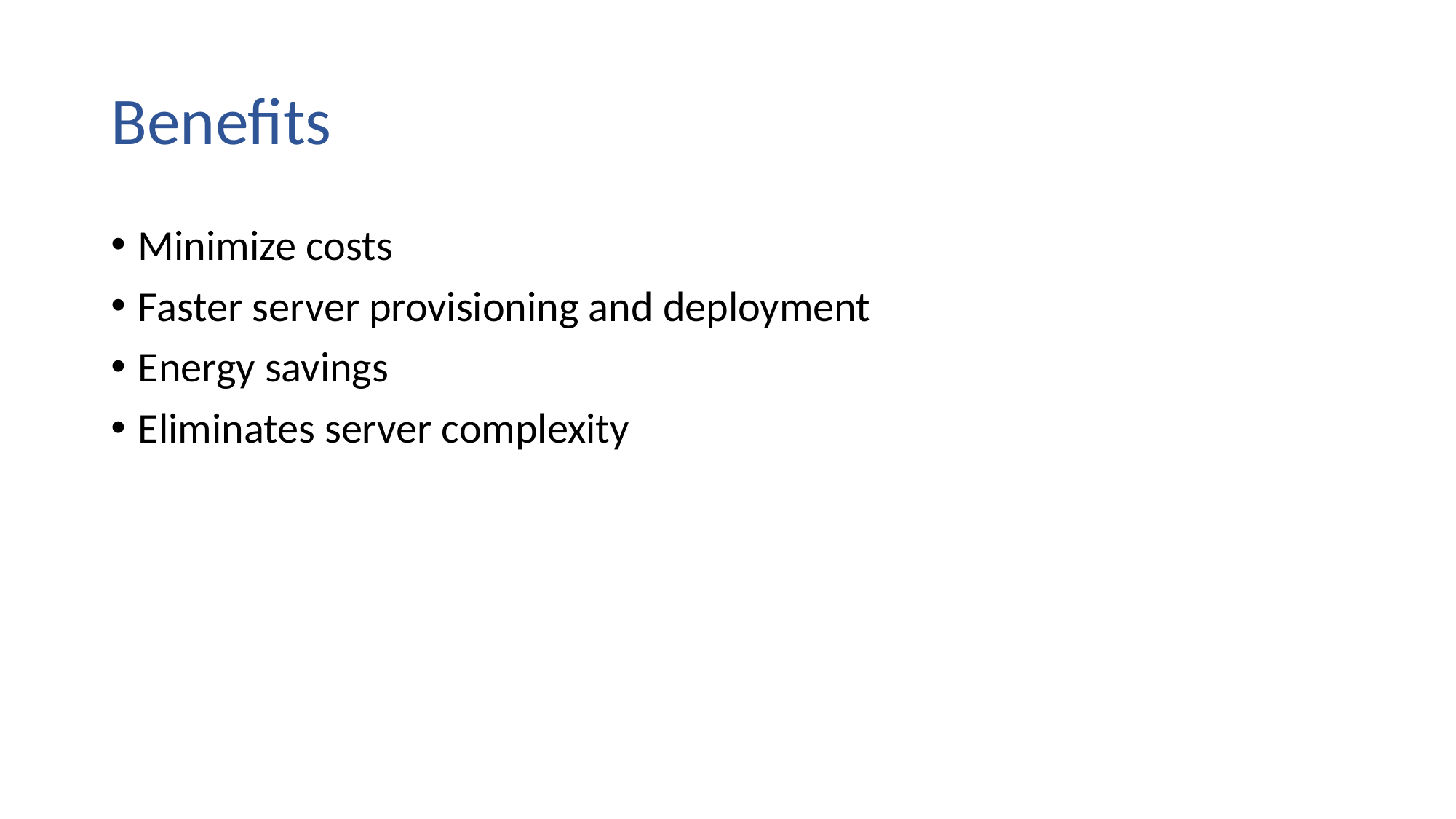

# Benefits
Minimize costs
Faster server provisioning and deployment
Energy savings
Eliminates server complexity